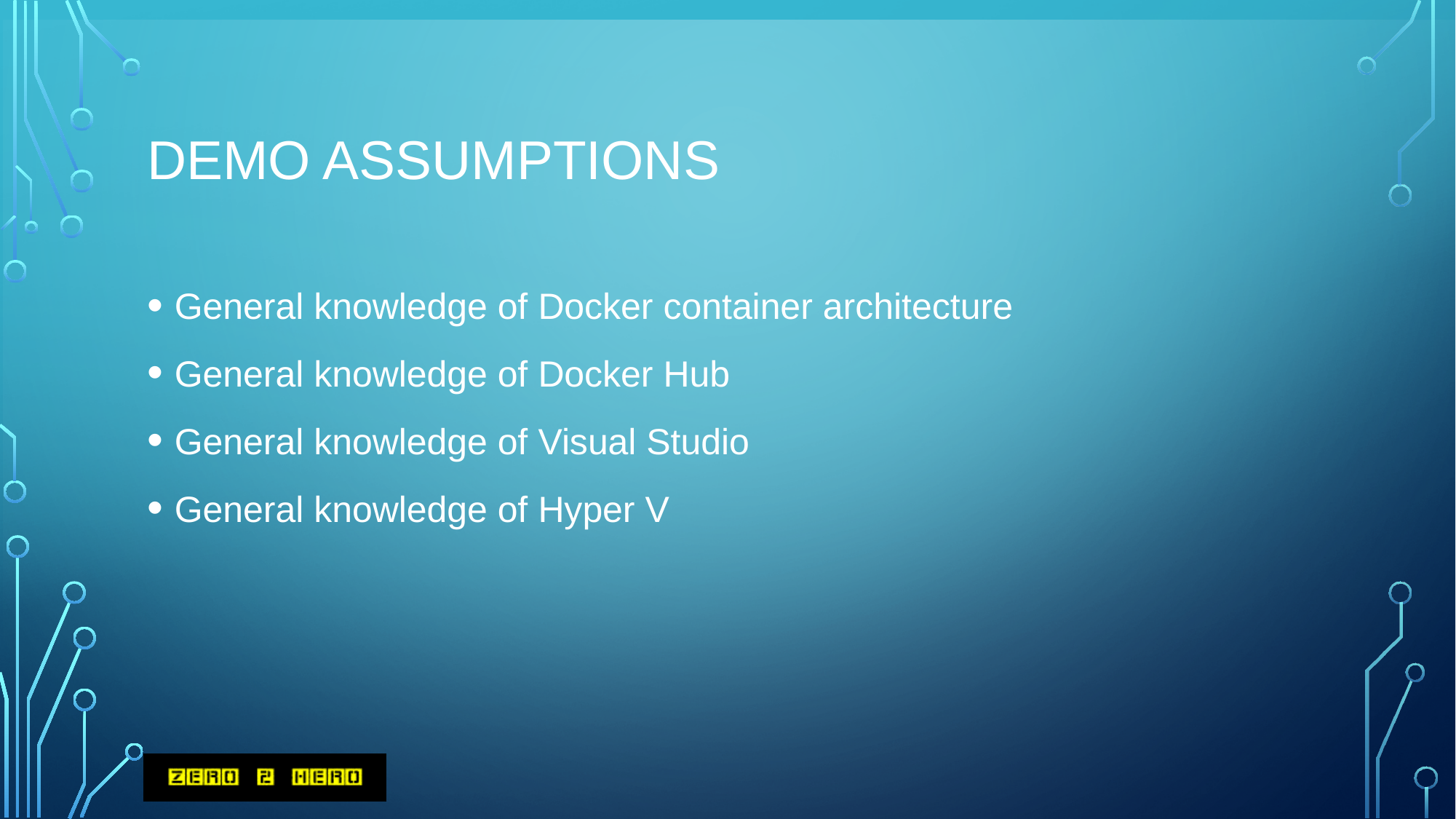

# Demo assumptions
General knowledge of Docker container architecture
General knowledge of Docker Hub
General knowledge of Visual Studio
General knowledge of Hyper V